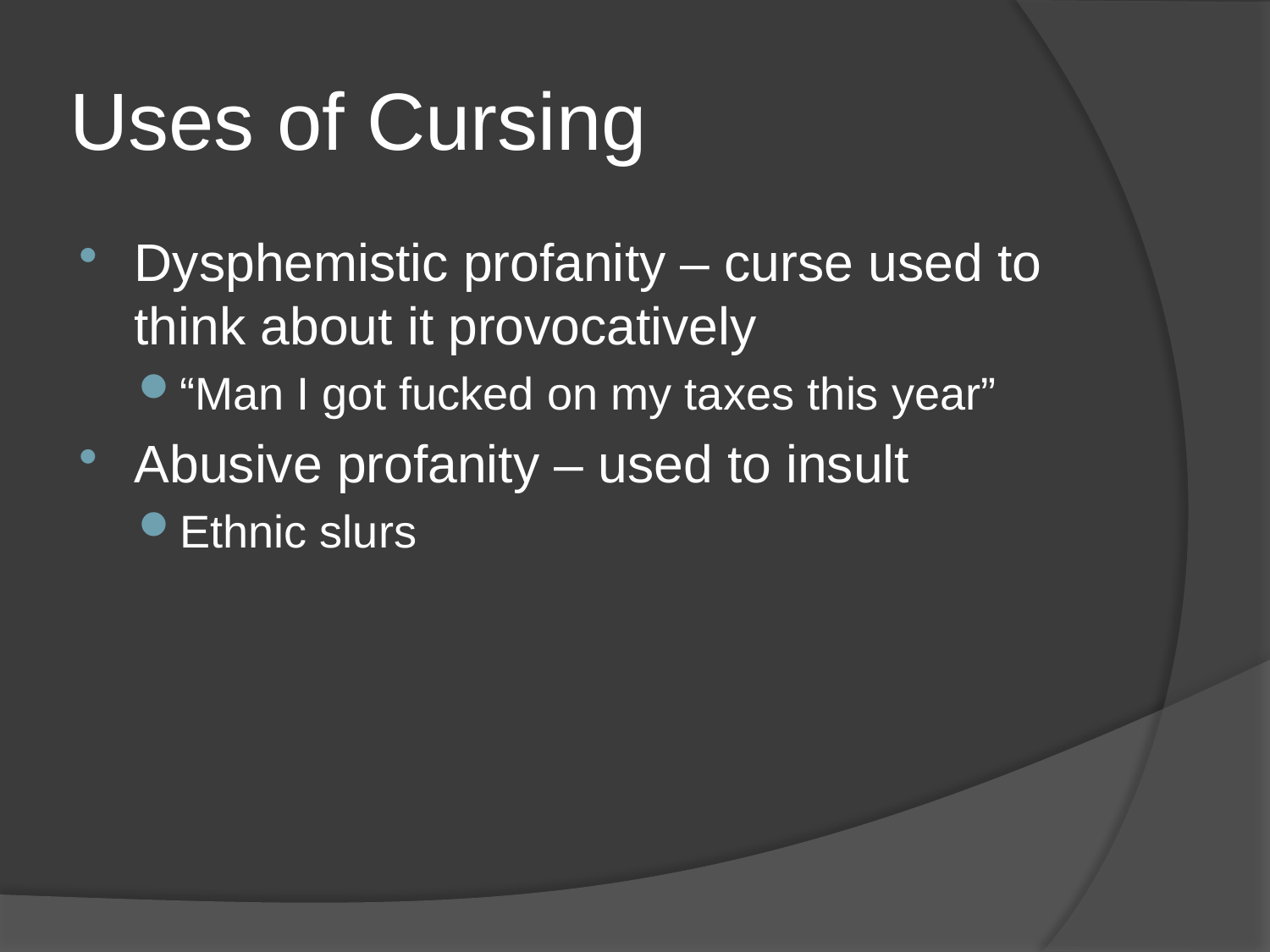

# Uses of Cursing
Dysphemistic profanity – curse used to think about it provocatively
“Man I got fucked on my taxes this year”
Abusive profanity – used to insult
Ethnic slurs